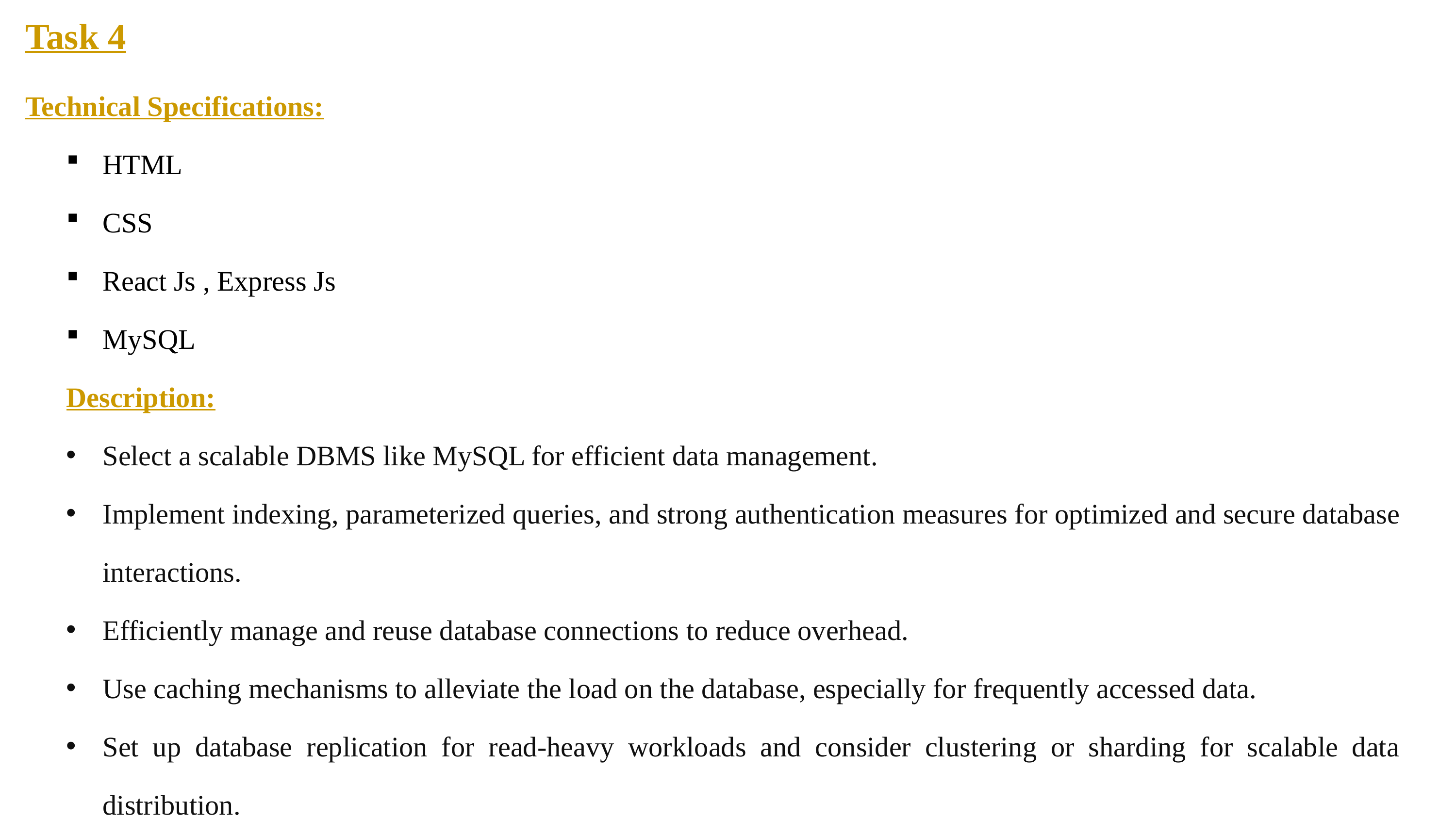

Task 4
Technical Specifications:
HTML
CSS
React Js , Express Js
MySQL
Description:
Select a scalable DBMS like MySQL for efficient data management.
Implement indexing, parameterized queries, and strong authentication measures for optimized and secure database interactions.
Efficiently manage and reuse database connections to reduce overhead.
Use caching mechanisms to alleviate the load on the database, especially for frequently accessed data.
Set up database replication for read-heavy workloads and consider clustering or sharding for scalable data distribution.